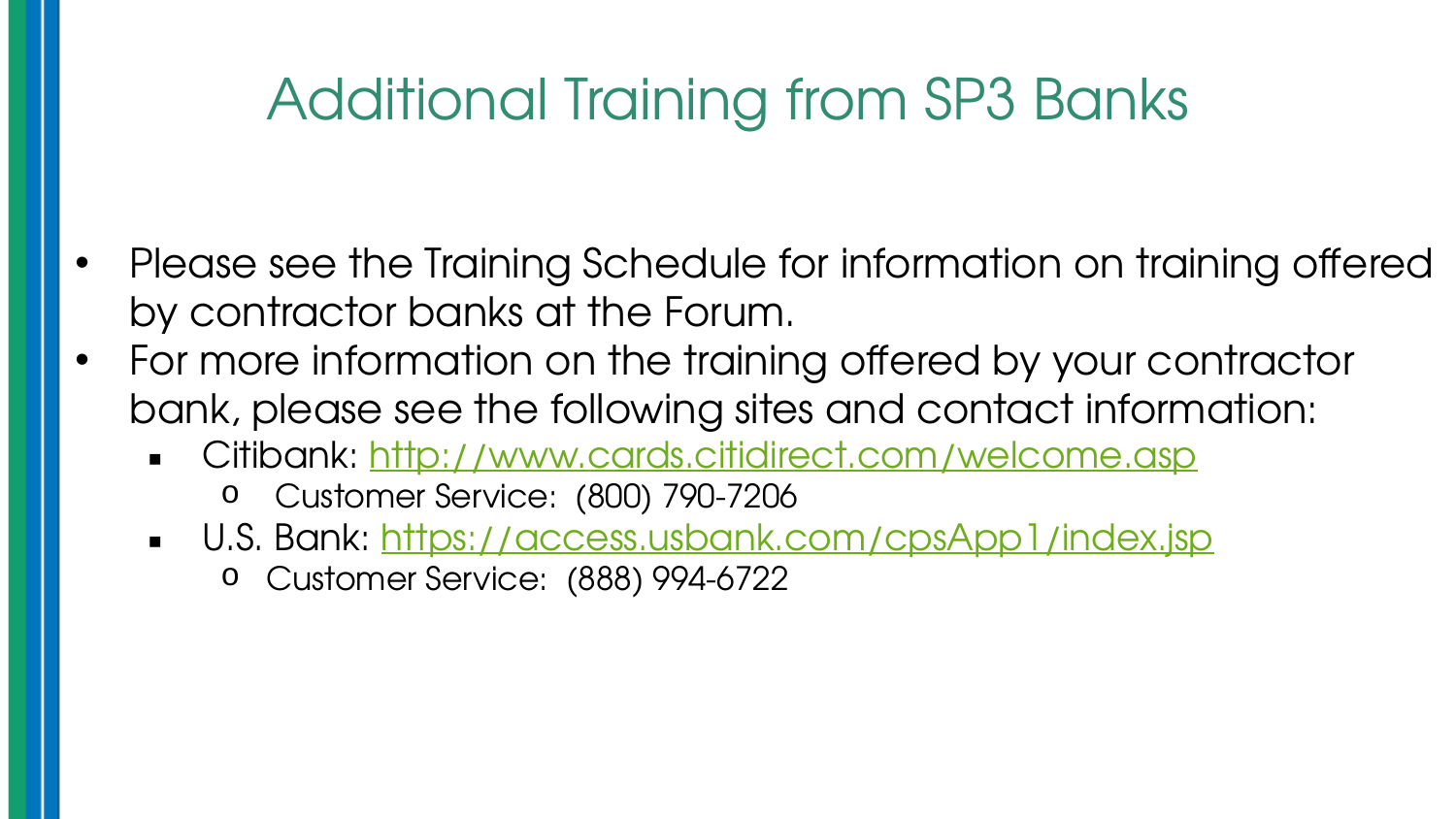

# Additional Training from SP3 Banks
Please see the Training Schedule for information on training offered by contractor banks at the Forum.
For more information on the training offered by your contractor bank, please see the following sites and contact information:
Citibank: http://www.cards.citidirect.com/welcome.asp
Customer Service:  (800) 790-7206
U.S. Bank: https://access.usbank.com/cpsApp1/index.jsp
Customer Service:  (888) 994-6722